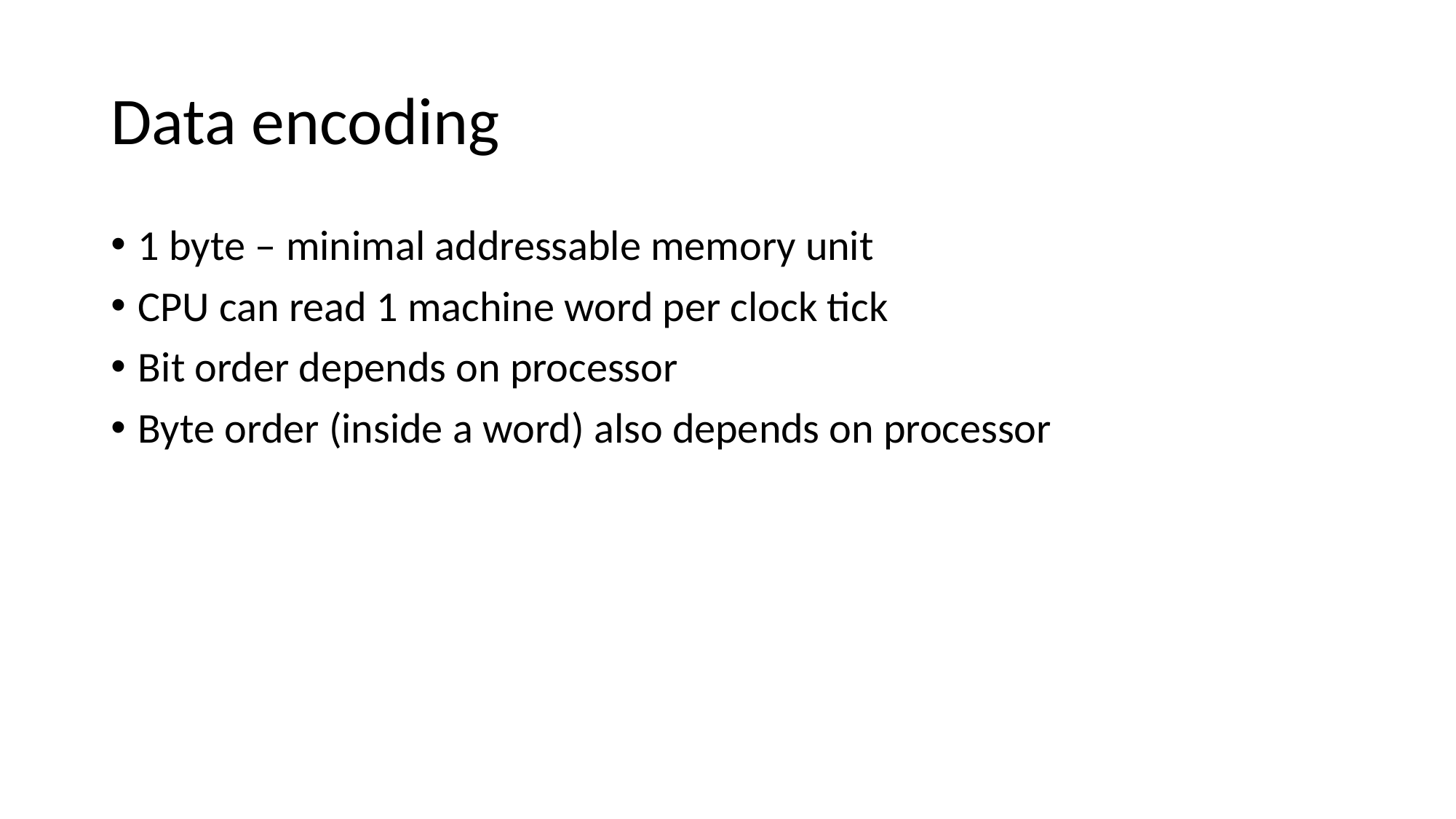

# Data encoding
1 byte – minimal addressable memory unit
CPU can read 1 machine word per clock tick
Bit order depends on processor
Byte order (inside a word) also depends on processor